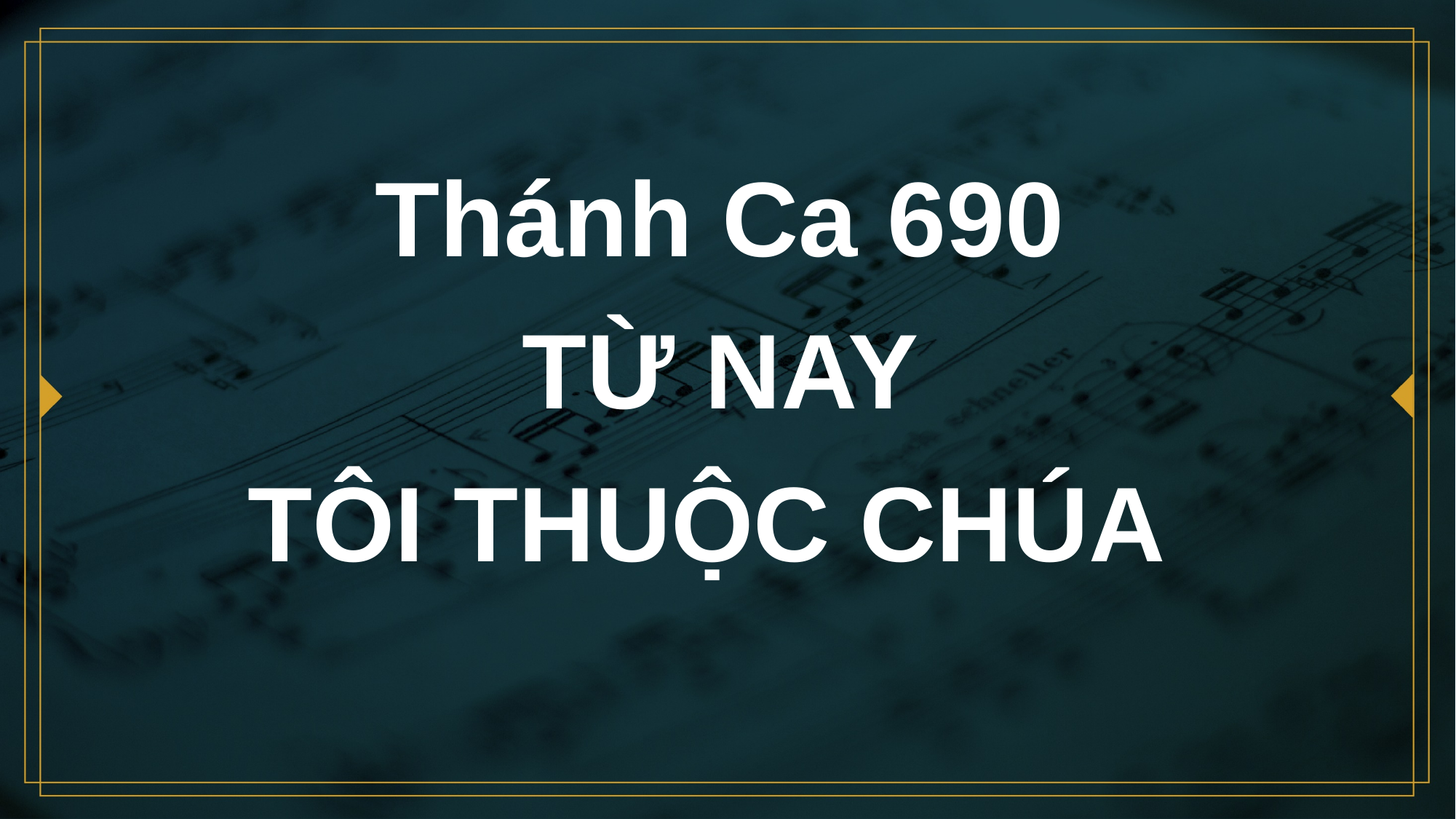

# Thánh Ca 690 TỪ NAY TÔI THUỘC CHÚA